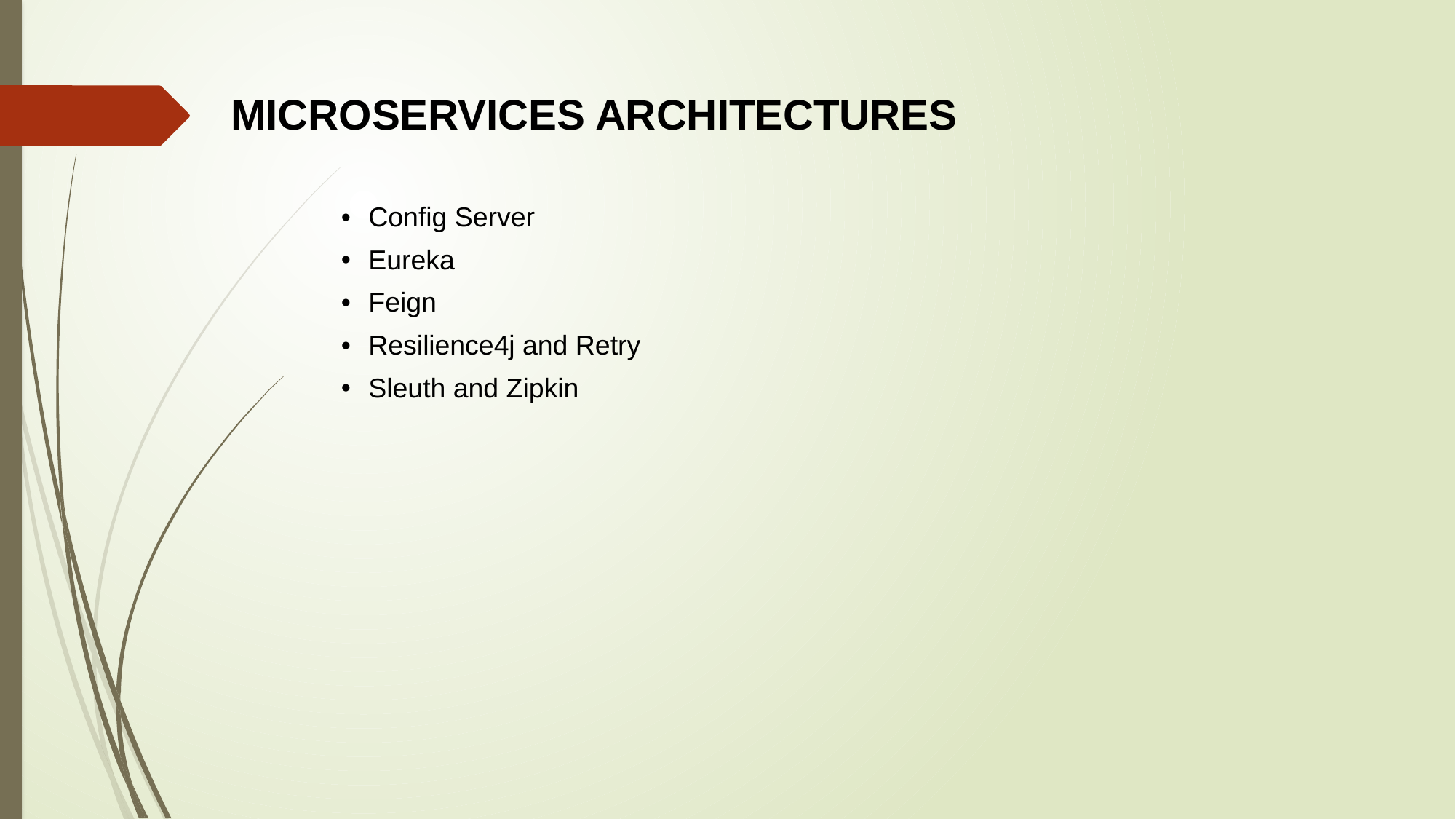

MICROSERVICES ARCHITECTURES
Config Server
Eureka
Feign
Resilience4j and Retry
Sleuth and Zipkin